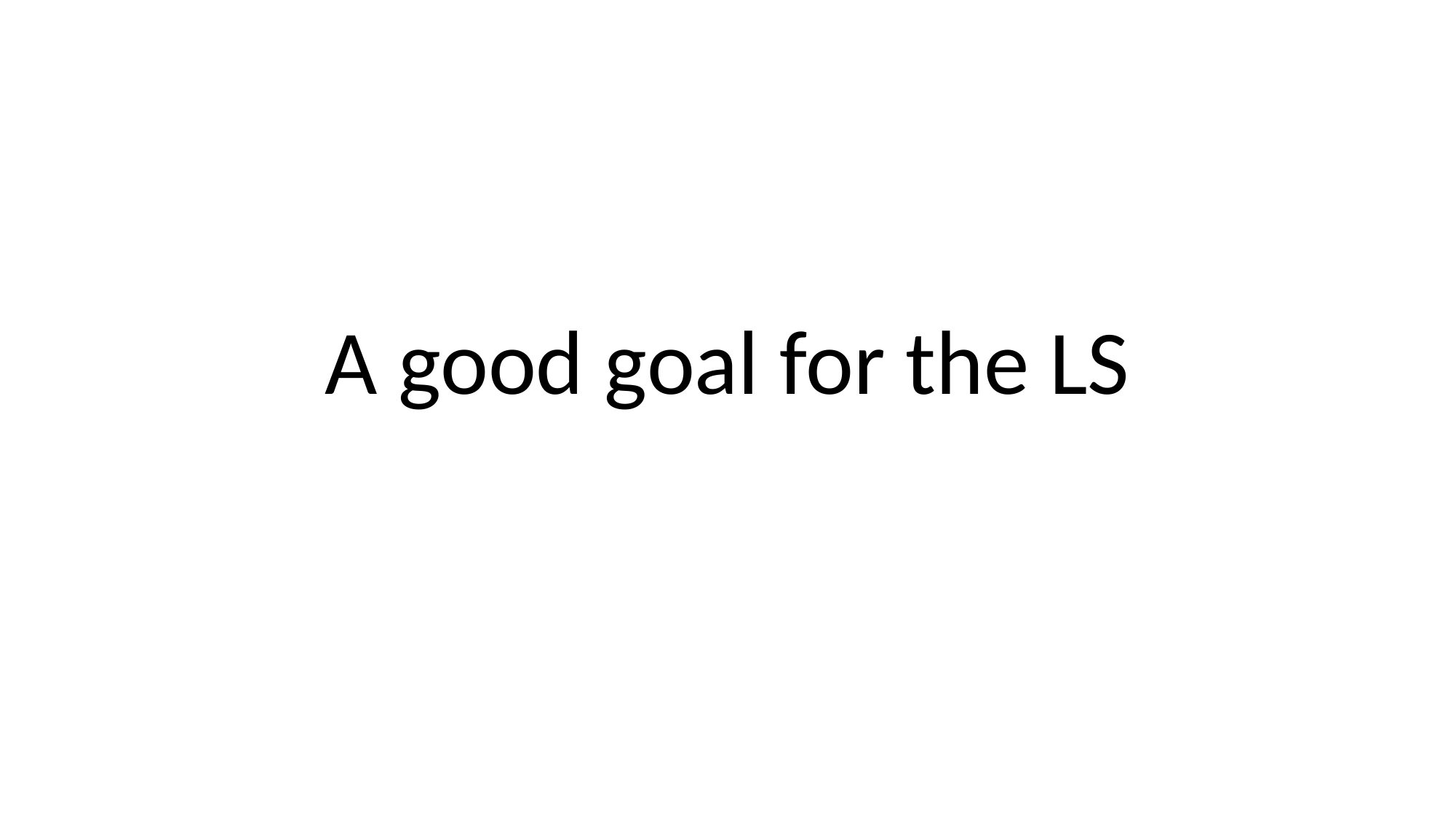

# A good goal for the LS